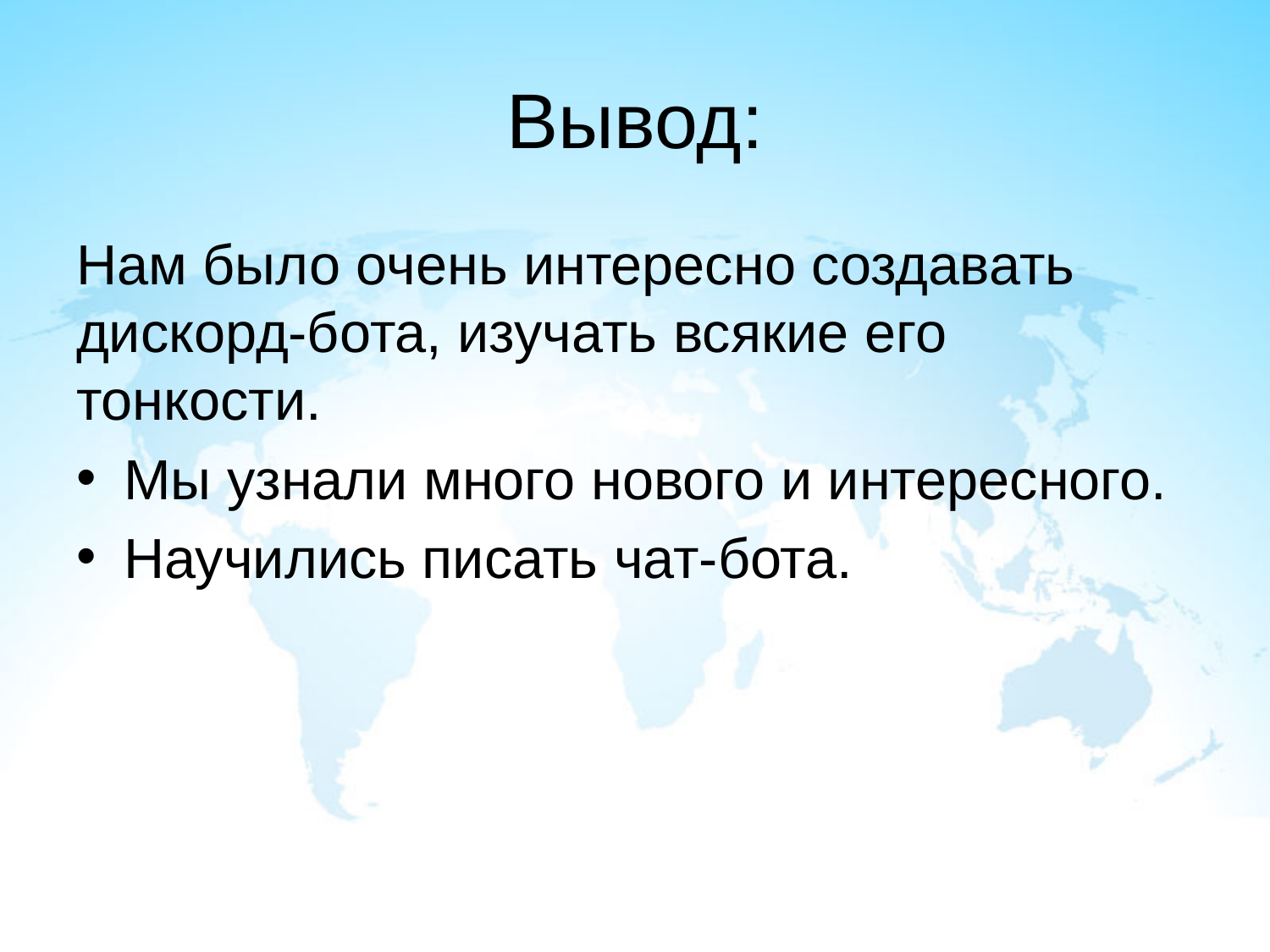

# Вывод:
Нам было очень интересно создавать дискорд-бота, изучать всякие его тонкости.
Мы узнали много нового и интересного.
Научились писать чат-бота.